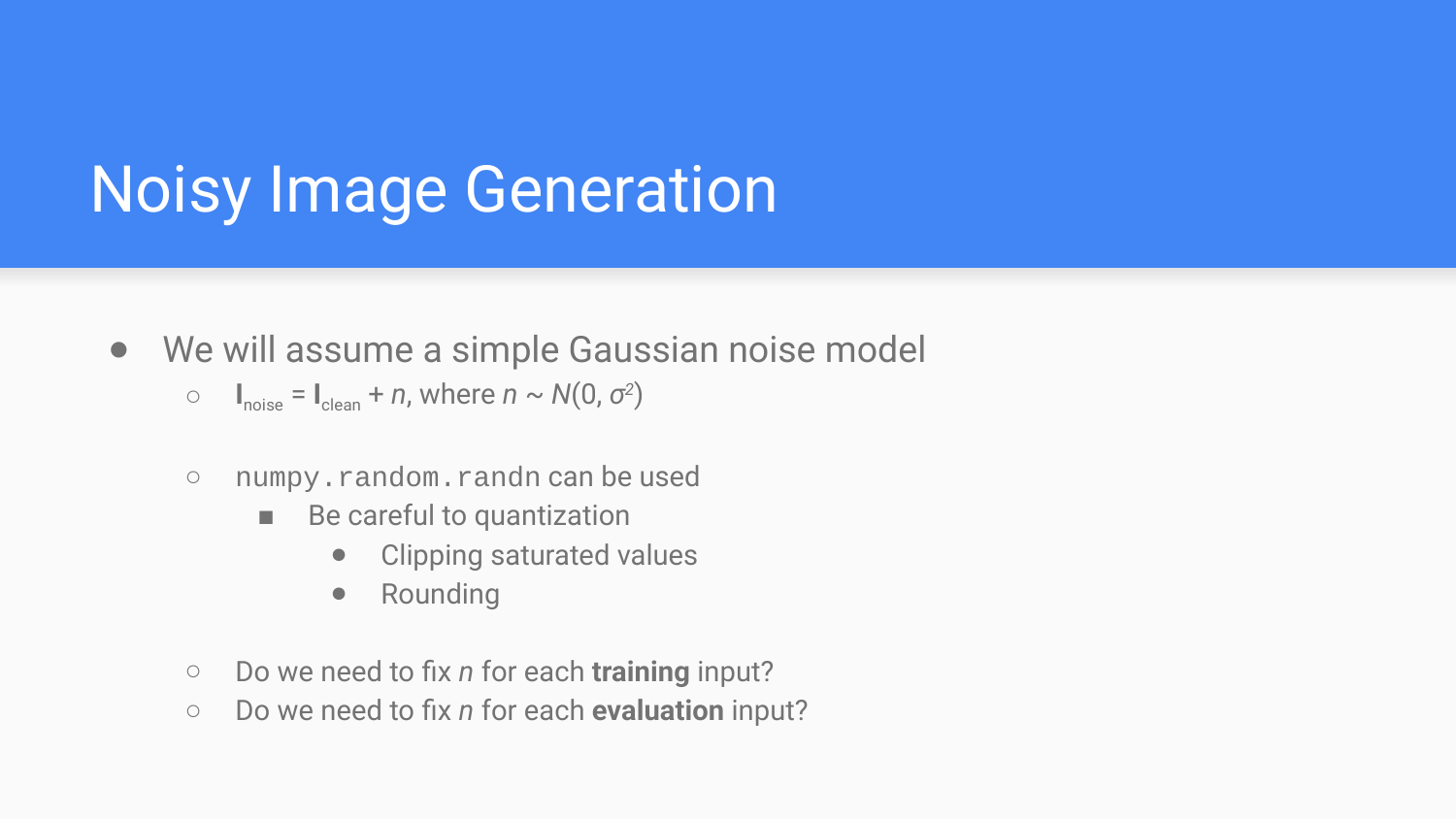

# Noisy Image Generation
We will assume a simple Gaussian noise model
Inoise = Iclean + n, where n ~ N(0, σ2)
numpy.random.randn can be used
Be careful to quantization
Clipping saturated values
Rounding
Do we need to fix n for each training input?
Do we need to fix n for each evaluation input?